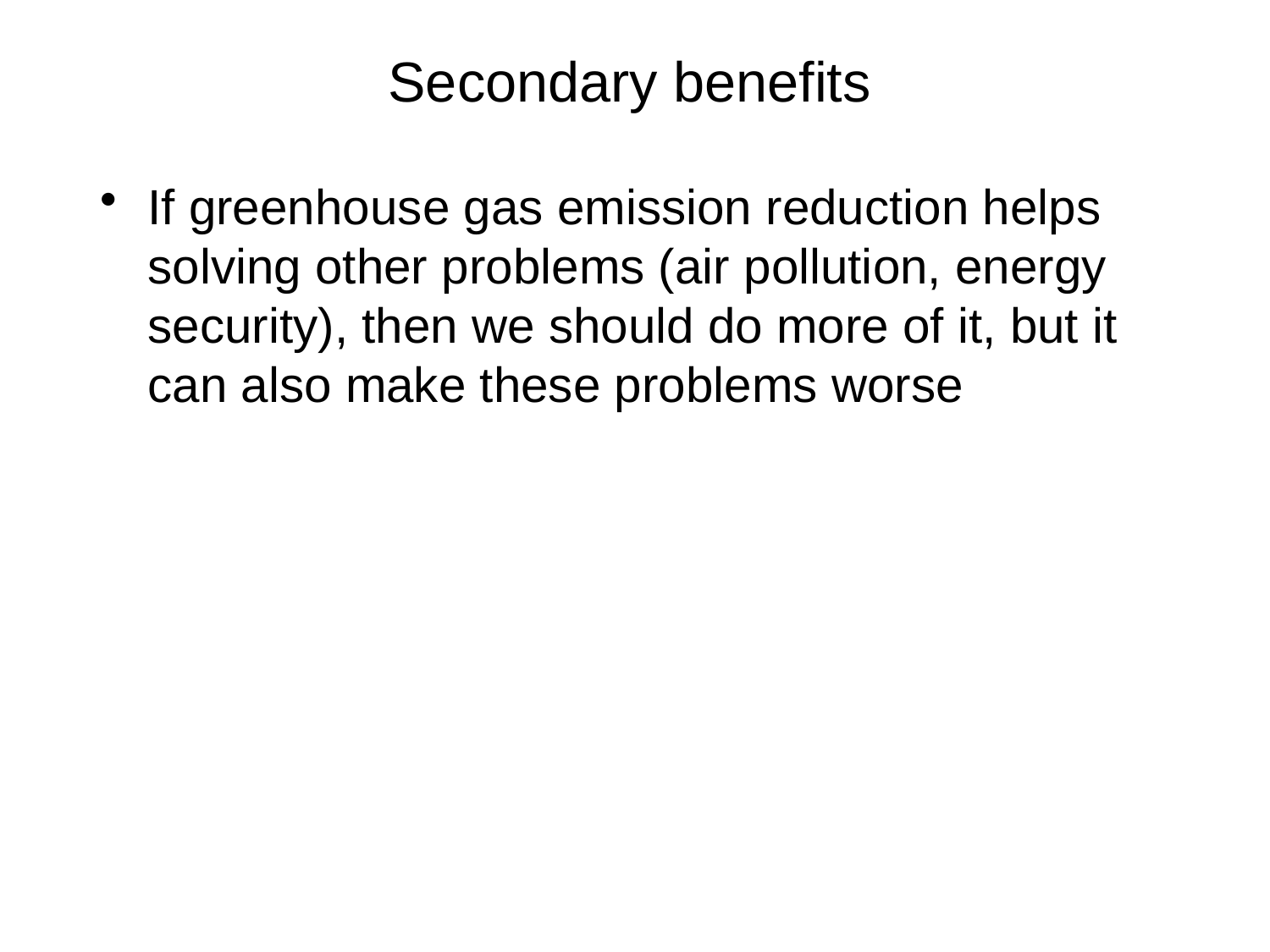

# Secondary benefits
If greenhouse gas emission reduction helps solving other problems (air pollution, energy security), then we should do more of it, but it can also make these problems worse